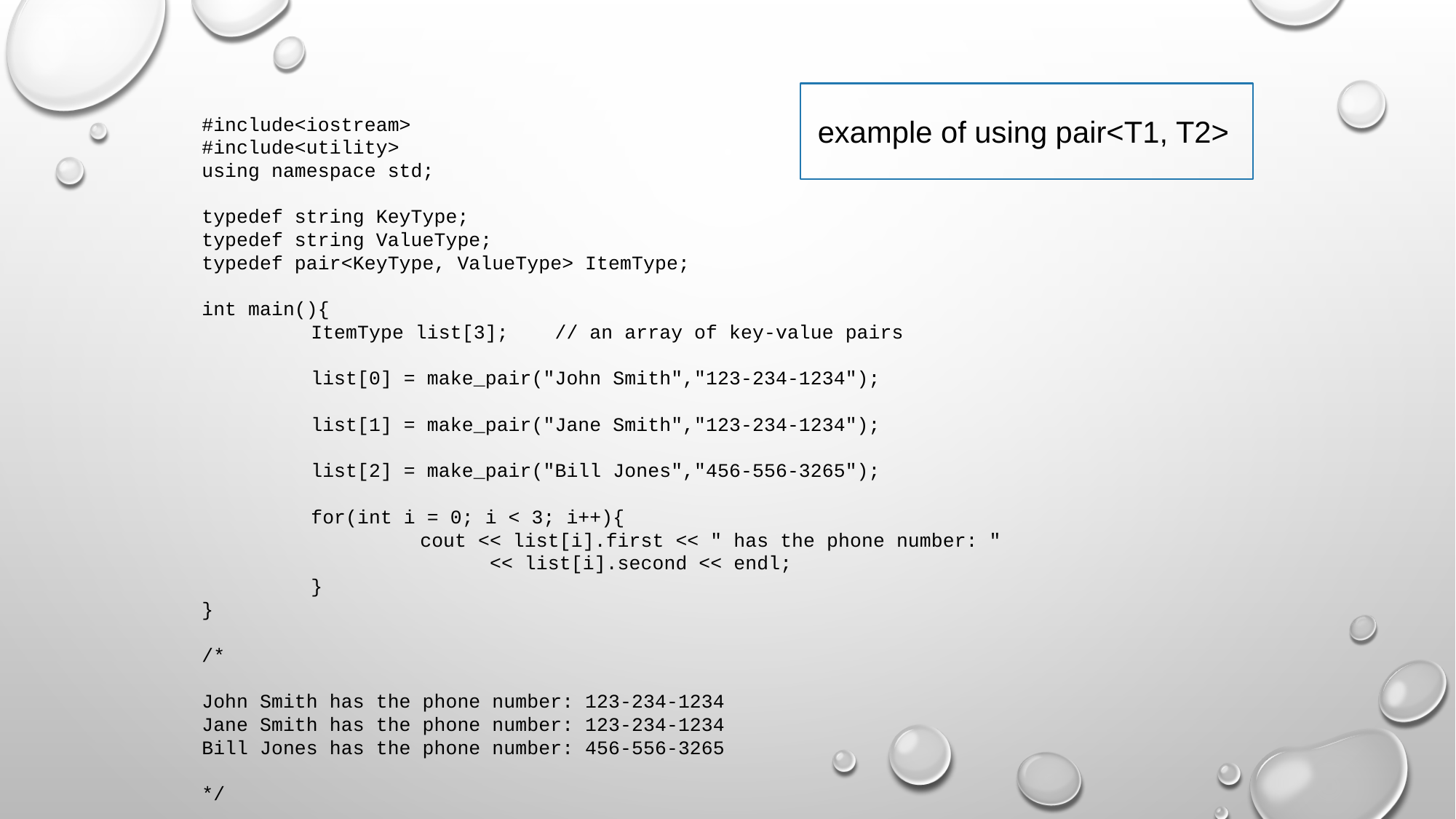

#include<iostream>
#include<utility>
using namespace std;

typedef string KeyType;
typedef string ValueType;
typedef pair<KeyType, ValueType> ItemType;

int main(){
	ItemType list[3];    // an array of key-value pairs

	list[0] = make_pair("John Smith","123-234-1234");

	list[1] = make_pair("Jane Smith","123-234-1234");

	list[2] = make_pair("Bill Jones","456-556-3265");

	for(int i = 0; i < 3; i++){
		cout << list[i].first << " has the phone number: "
		      << list[i].second << endl;
	}
}

/*

John Smith has the phone number: 123-234-1234
Jane Smith has the phone number: 123-234-1234
Bill Jones has the phone number: 456-556-3265

*/
example of using pair<T1, T2>